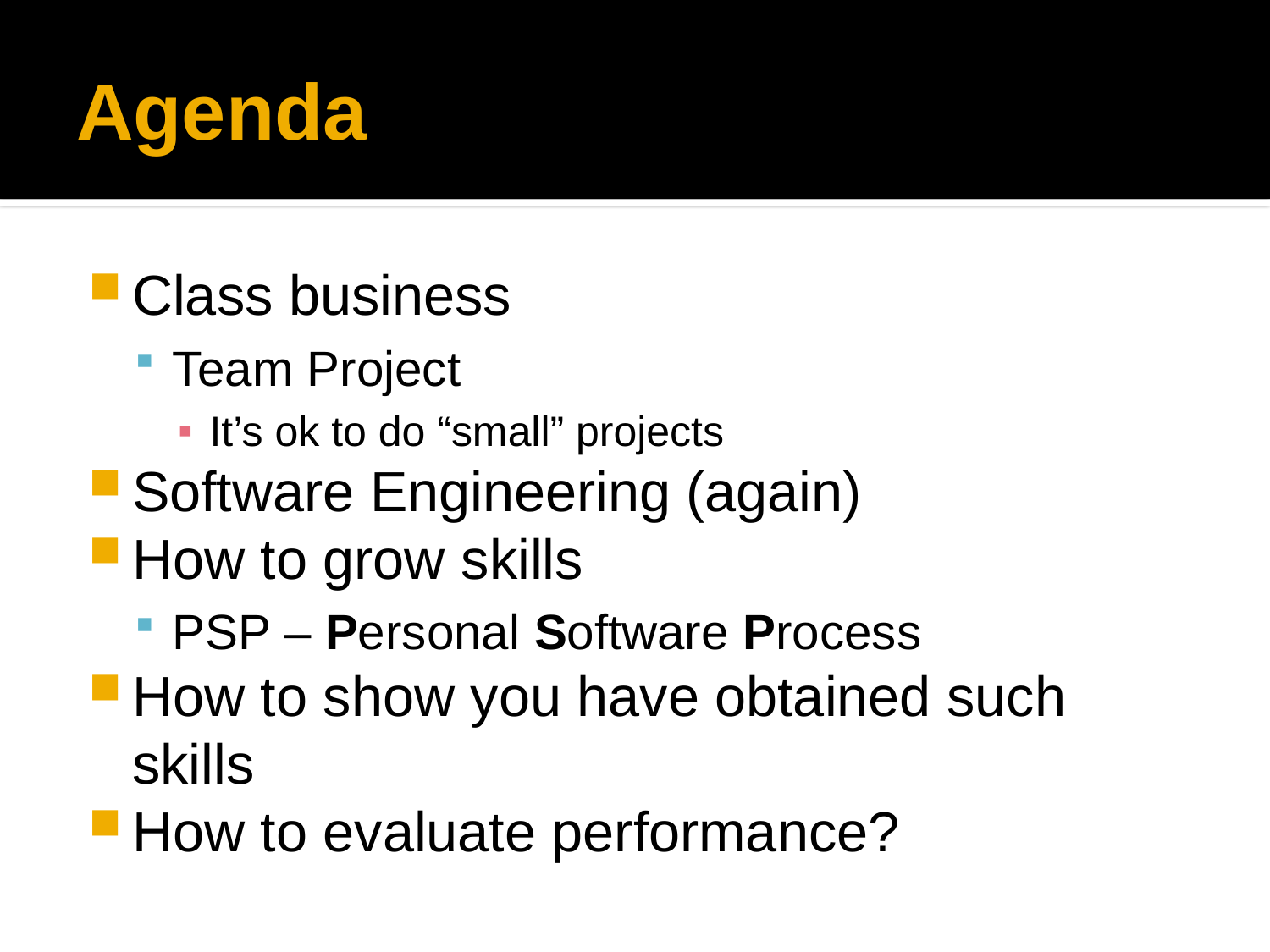

# Agenda
Class business
Team Project
It’s ok to do “small” projects
Software Engineering (again)
How to grow skills
PSP – Personal Software Process
How to show you have obtained such skills
How to evaluate performance?